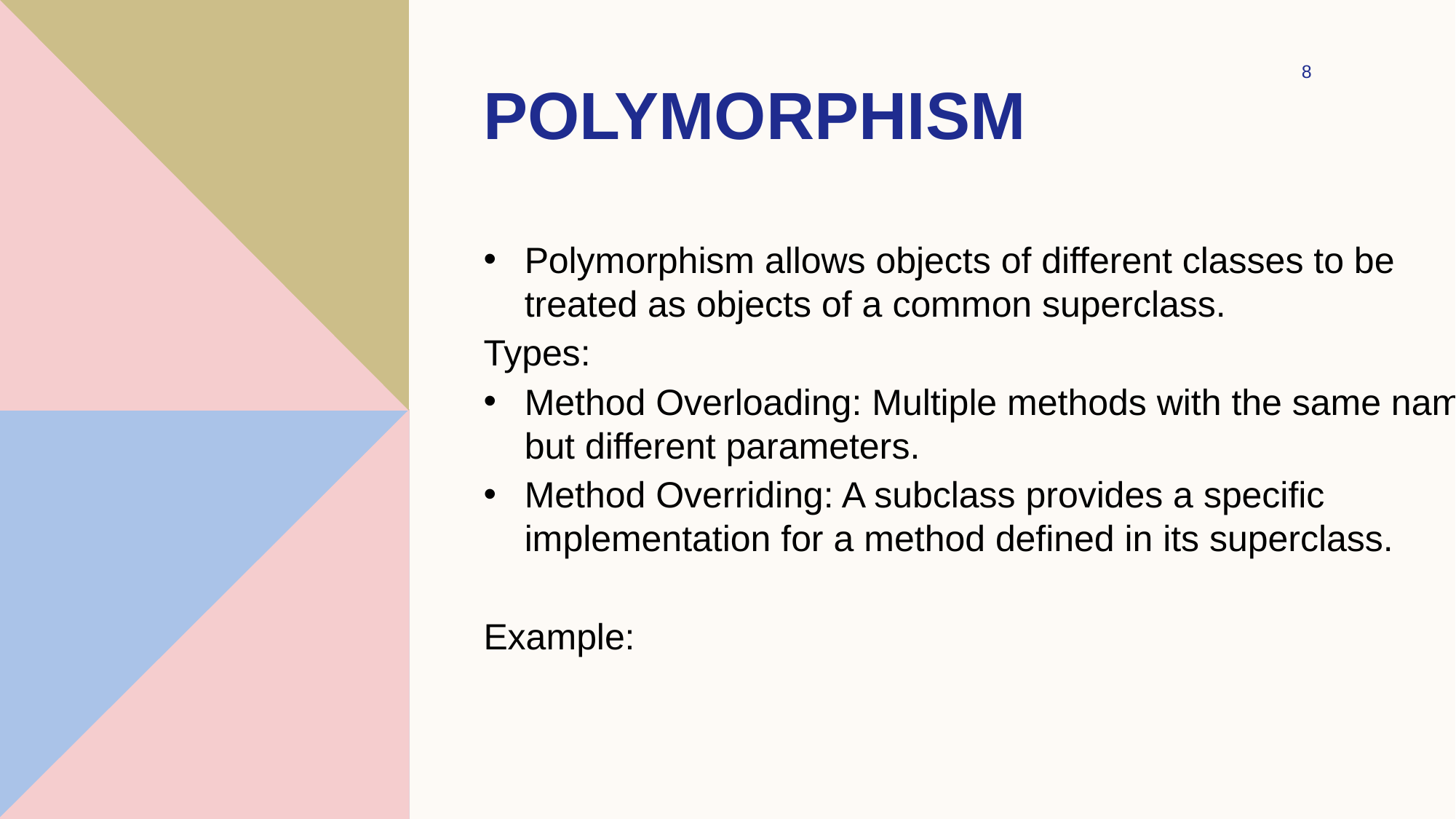

# Polymorphism
8
Polymorphism allows objects of different classes to be treated as objects of a common superclass.
Types:
Method Overloading: Multiple methods with the same name but different parameters.
Method Overriding: A subclass provides a specific implementation for a method defined in its superclass.

Example: